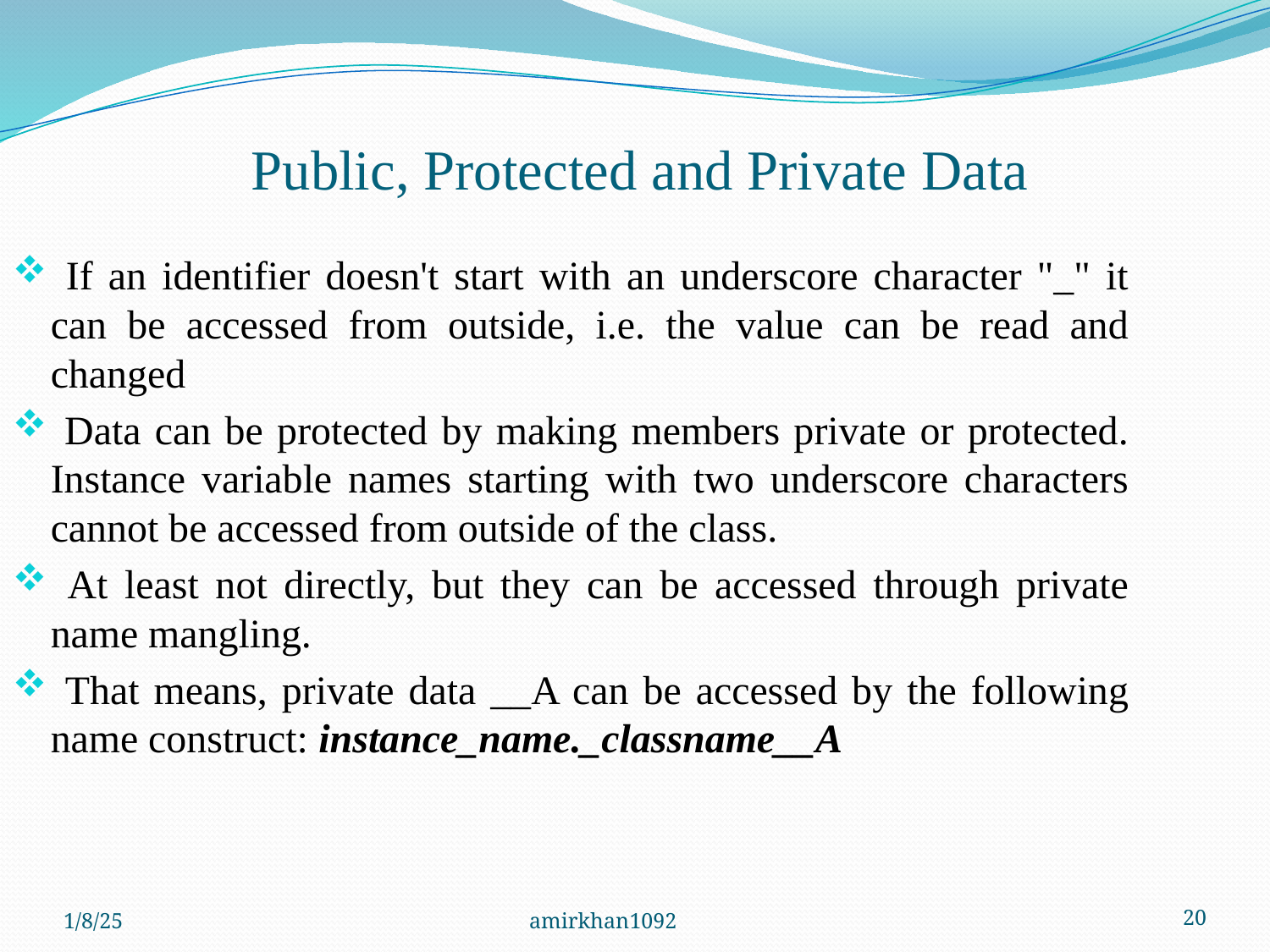

# Public, Protected and Private Data
 If an identifier doesn't start with an underscore character "_" it can be accessed from outside, i.e. the value can be read and changed
 Data can be protected by making members private or protected. Instance variable names starting with two underscore characters cannot be accessed from outside of the class.
 At least not directly, but they can be accessed through private name mangling.
 That means, private data __A can be accessed by the following name construct: instance_name._classname__A
1/8/25
amirkhan1092
20